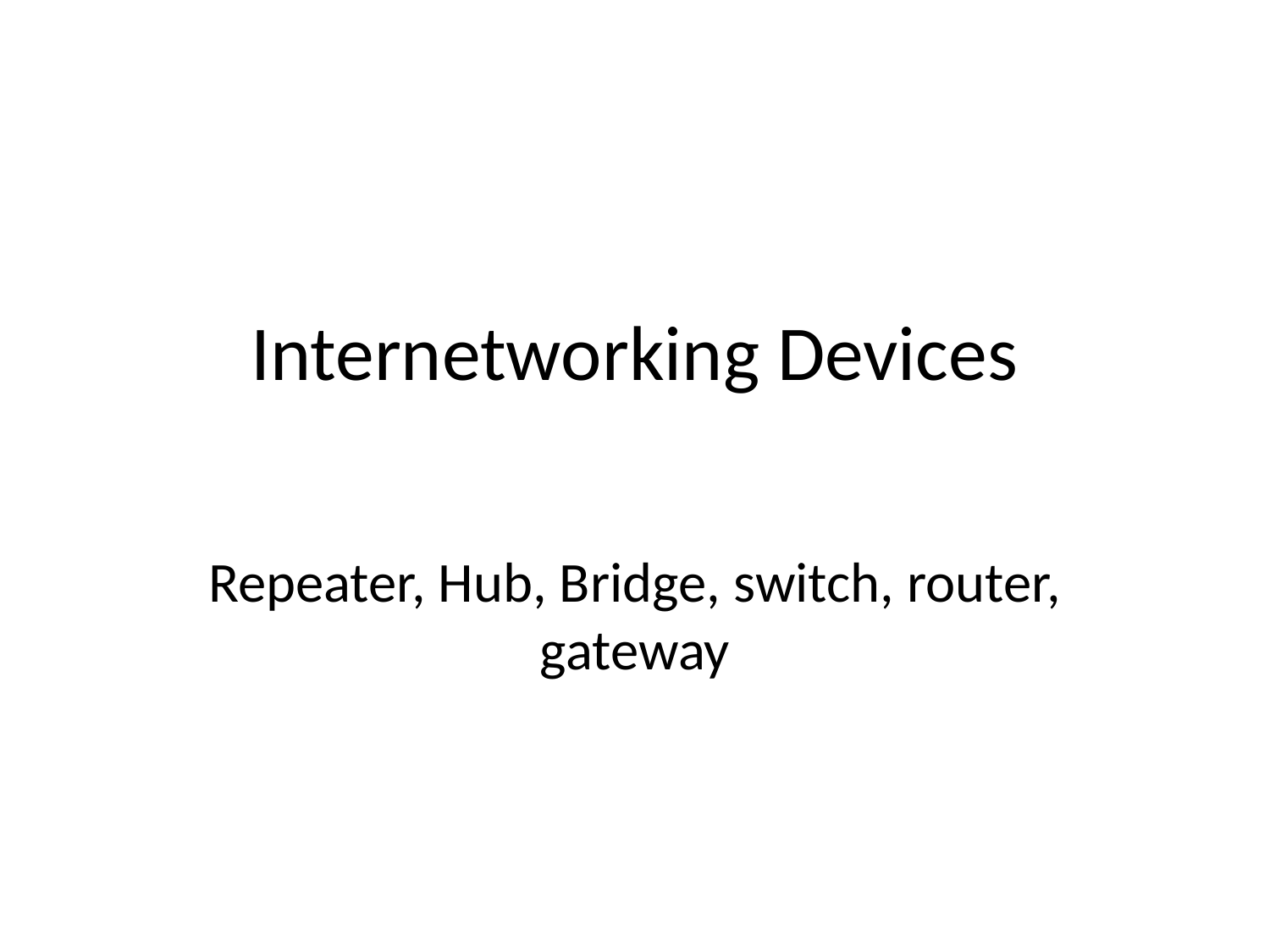

# Internetworking Devices
Repeater, Hub, Bridge, switch, router, gateway